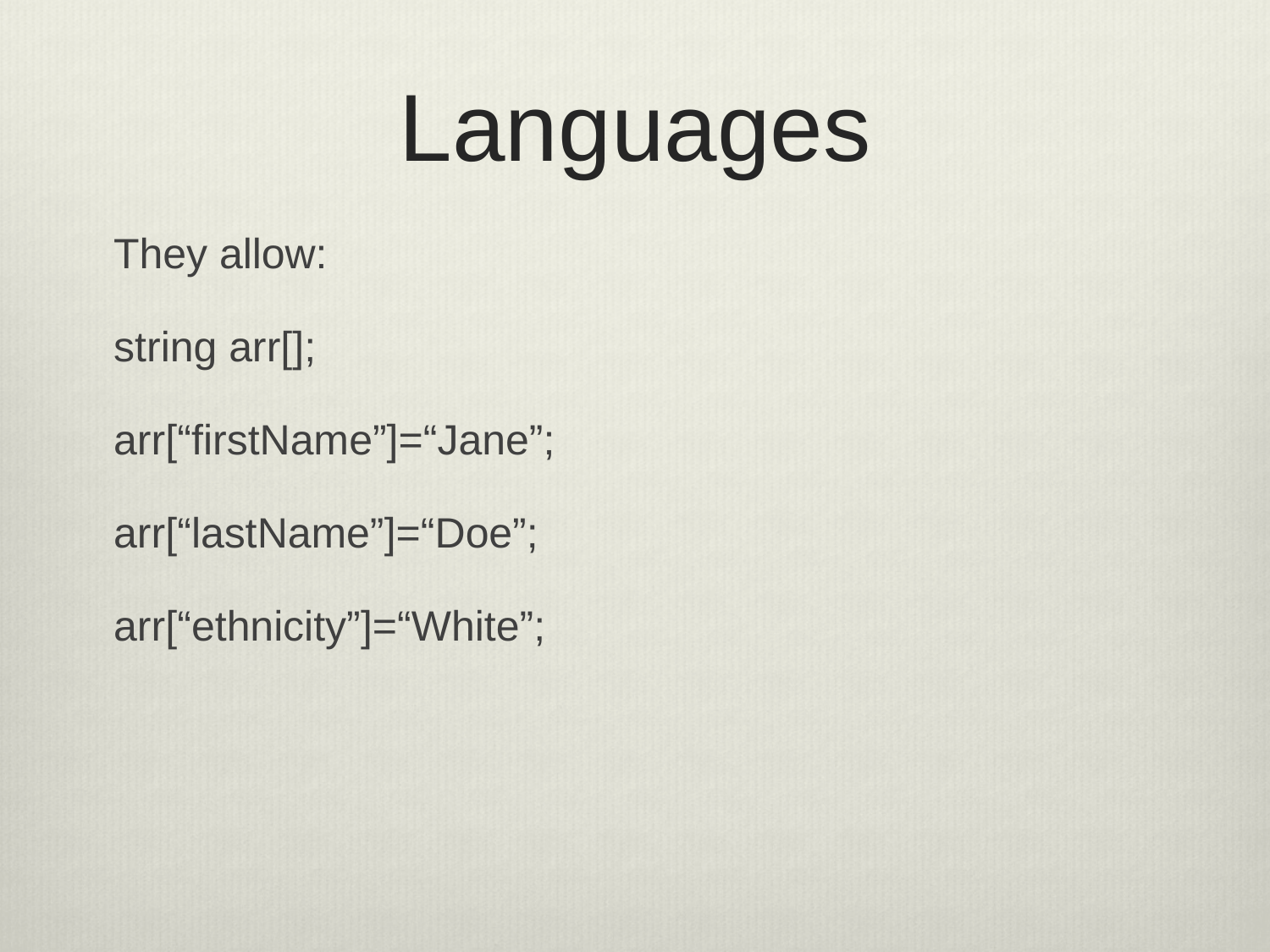

# Languages
They allow:
string arr[];
arr[“firstName”]=“Jane”;
arr[“lastName”]=“Doe”;
arr[“ethnicity”]=“White”;